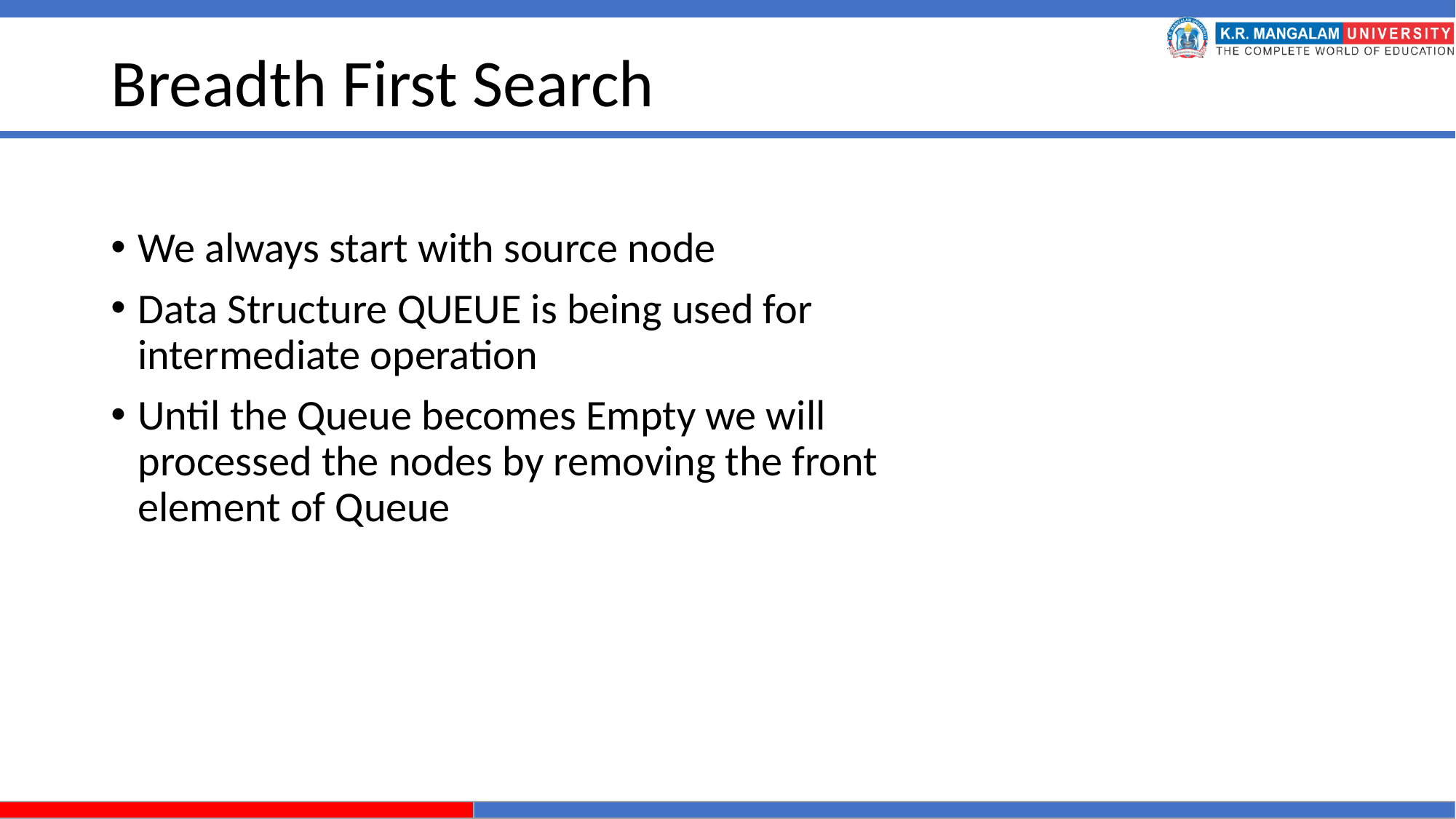

# Breadth First Search
We always start with source node
Data Structure QUEUE is being used for intermediate operation
Until the Queue becomes Empty we will processed the nodes by removing the front element of Queue